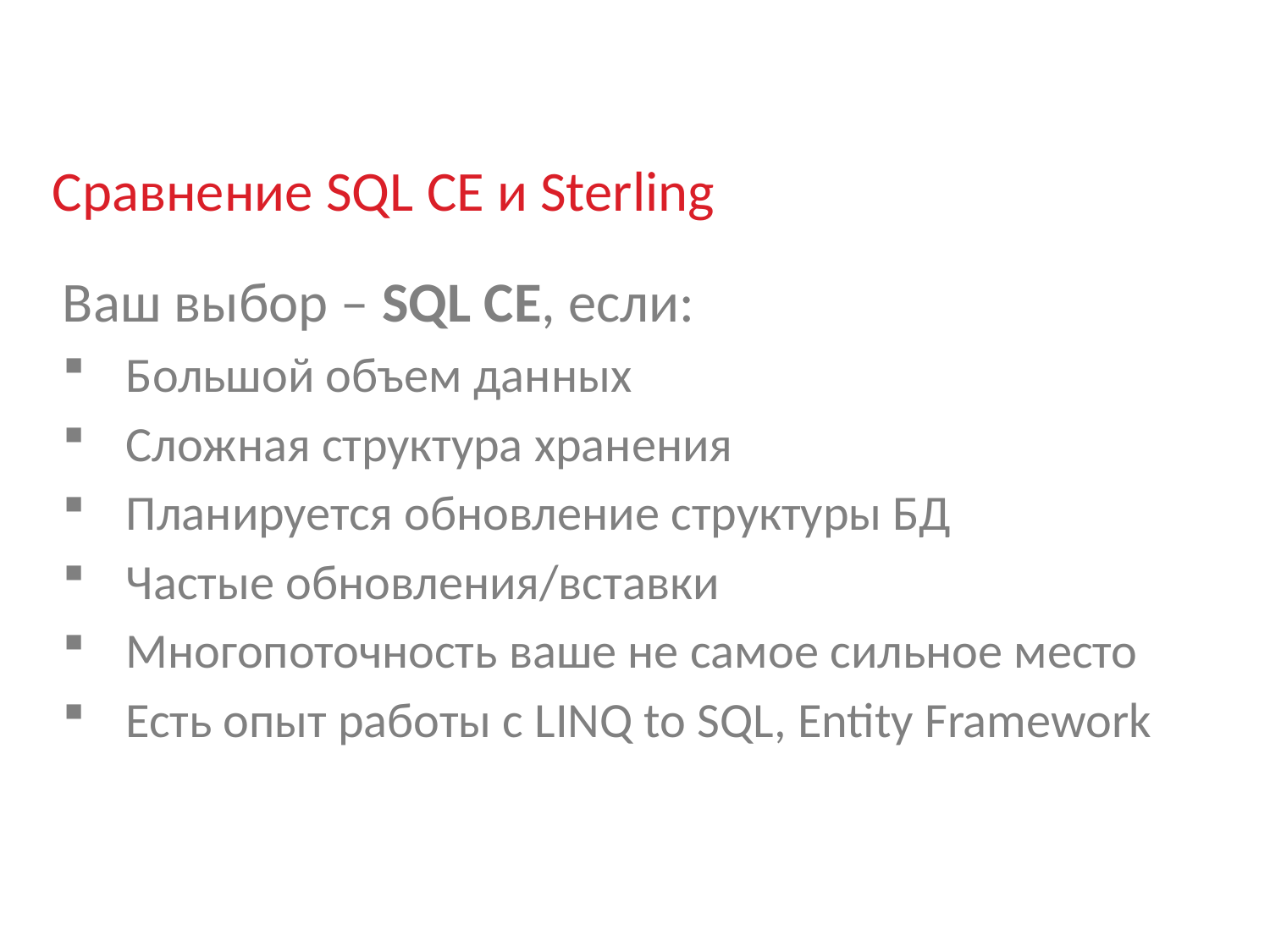

# Сравнение SQL CE и Sterling
Ваш выбор – SQL CE, если:
Большой объем данных
Сложная структура хранения
Планируется обновление структуры БД
Частые обновления/вставки
Многопоточность ваше не самое сильное место
Есть опыт работы с LINQ to SQL, Entity Framework